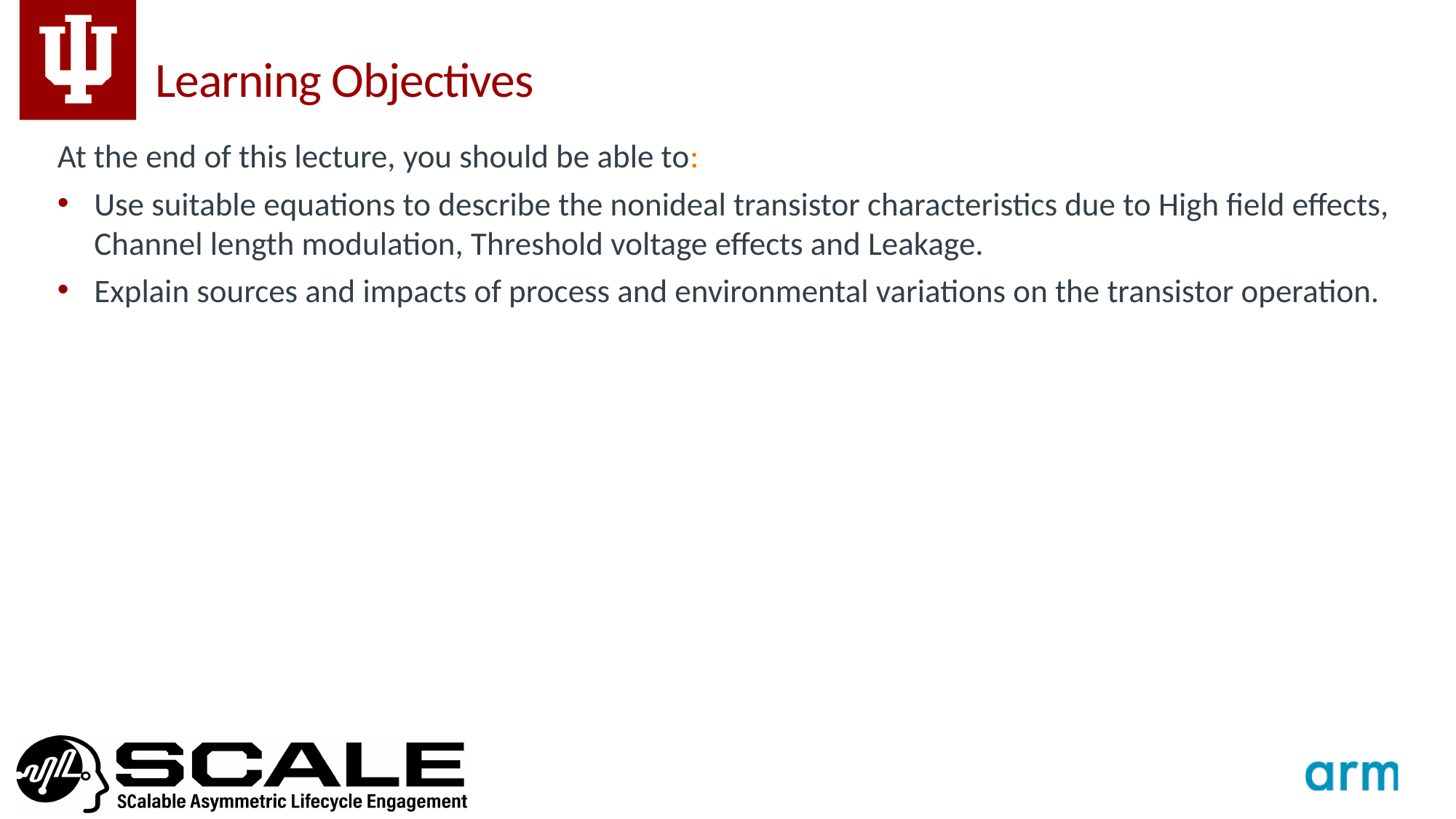

# Learning Objectives
At the end of this lecture, you should be able to:
Use suitable equations to describe the nonideal transistor characteristics due to High field effects, Channel length modulation, Threshold voltage effects and Leakage.
Explain sources and impacts of process and environmental variations on the transistor operation.